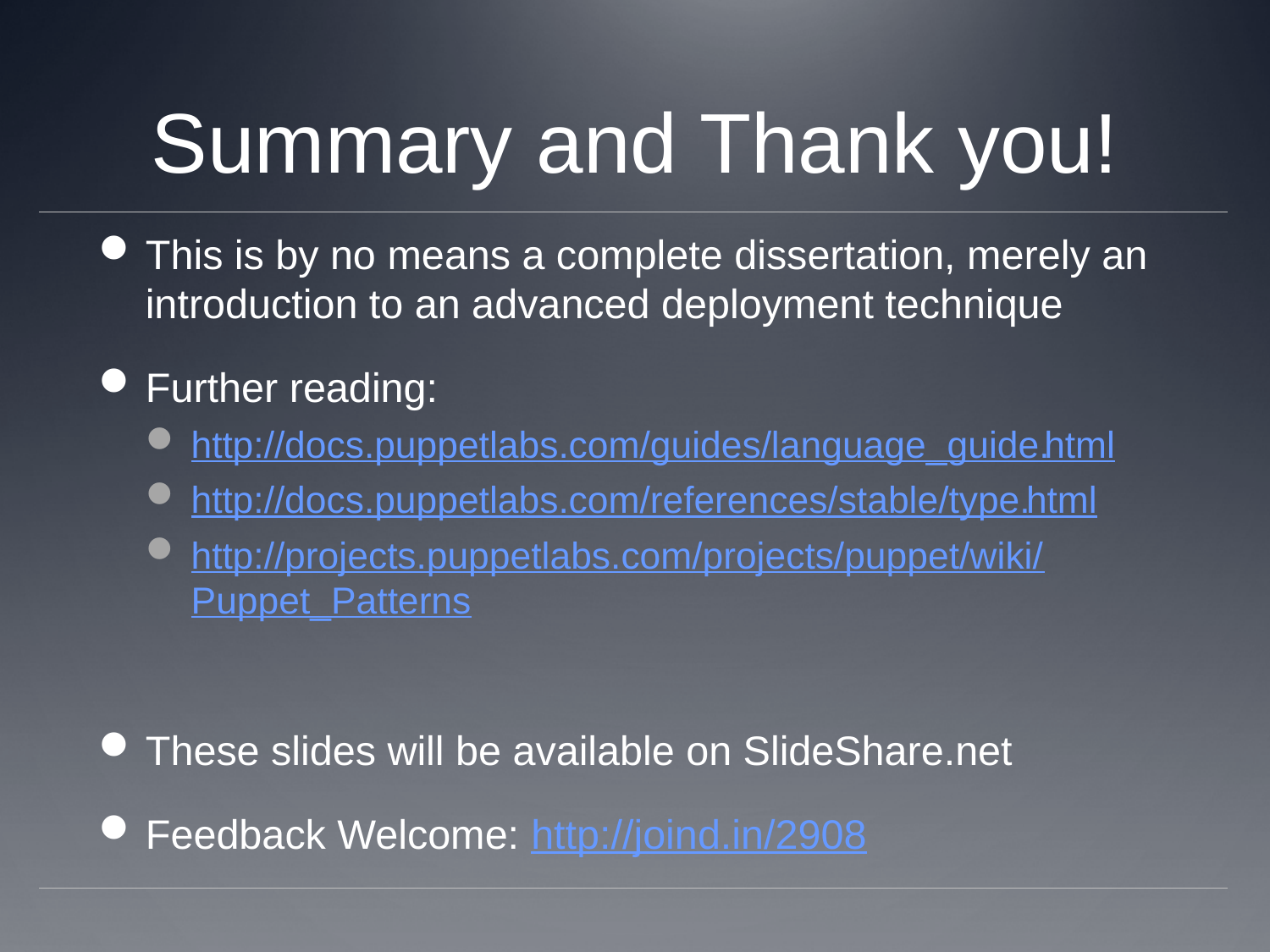

# Summary and Thank you!
This is by no means a complete dissertation, merely an introduction to an advanced deployment technique
Further reading:
http://docs.puppetlabs.com/guides/language_guide.html
http://docs.puppetlabs.com/references/stable/type.html
http://projects.puppetlabs.com/projects/puppet/wiki/Puppet_Patterns

These slides will be available on SlideShare.net
Feedback Welcome: http://joind.in/2908